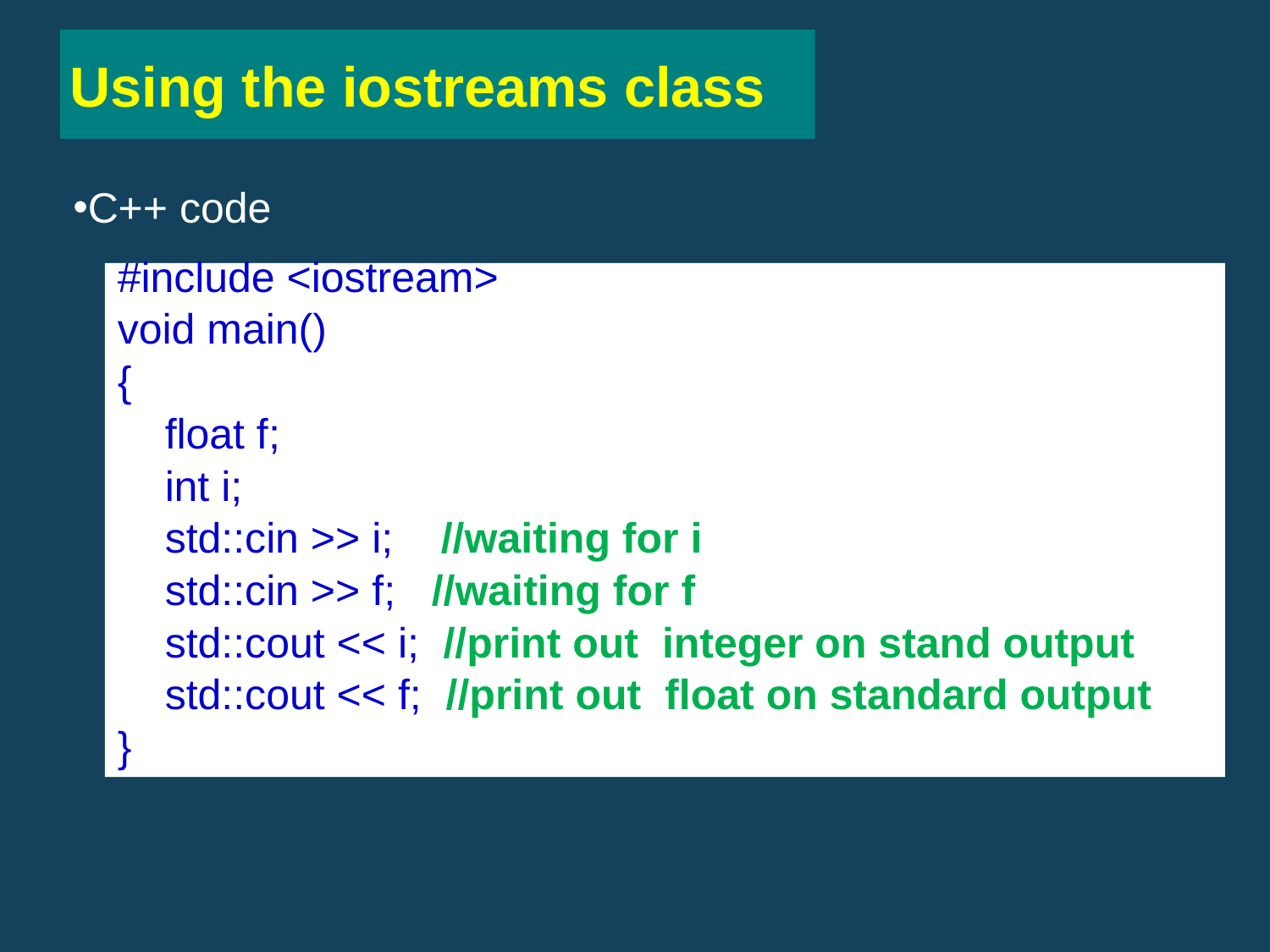

# Using the iostreams class
C++ code
#include <iostream>
void main()
{
    float f;
    int i;
    std::cin >> i;    //waiting for i
    std::cin >> f;   //waiting for f
    std::cout << i;  //print out  integer on stand output
    std::cout << f;  //print out  float on standard output
}